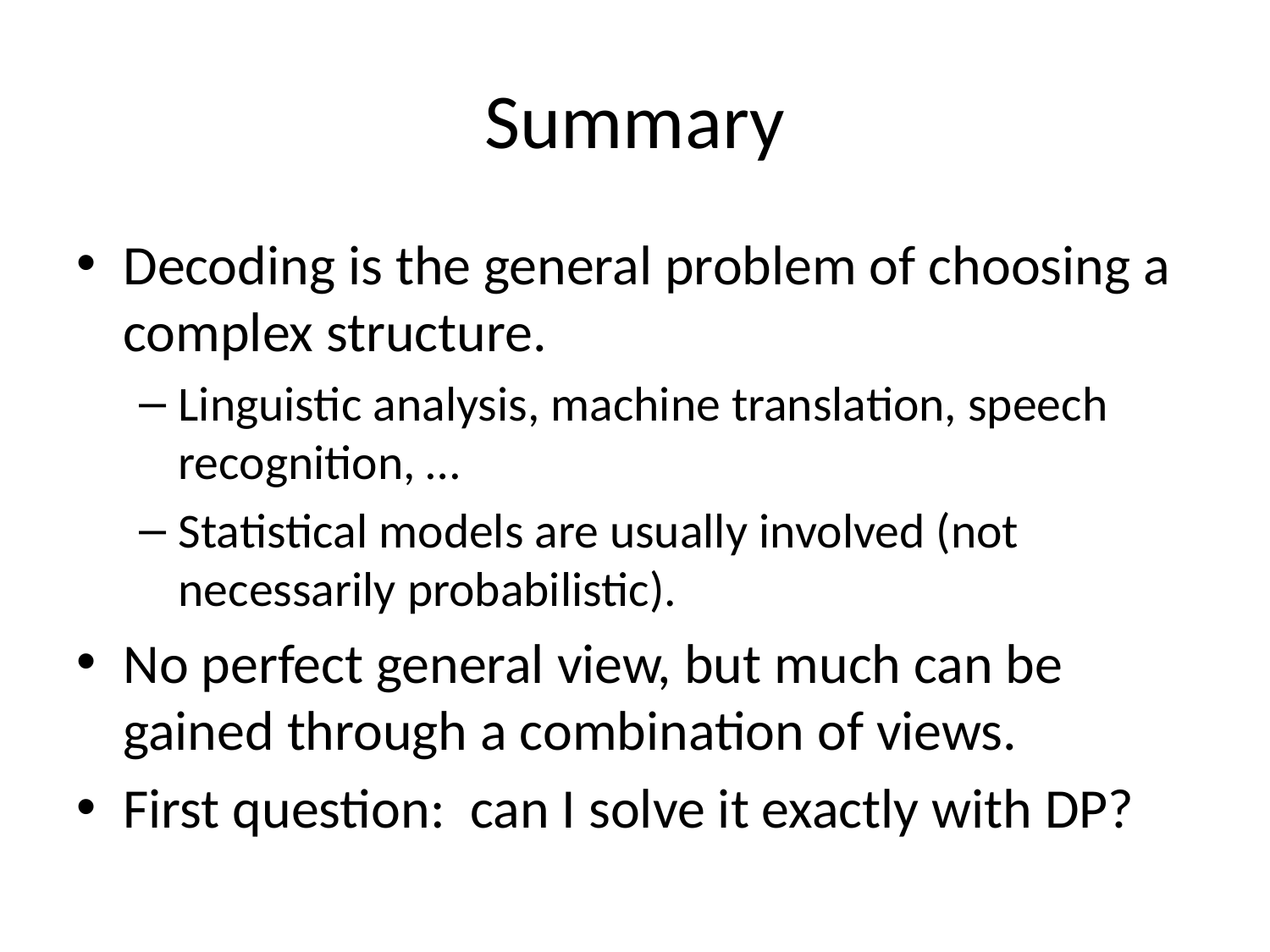

# Summary
Decoding is the general problem of choosing a complex structure.
Linguistic analysis, machine translation, speech recognition, …
Statistical models are usually involved (not necessarily probabilistic).
No perfect general view, but much can be gained through a combination of views.
First question:  can I solve it exactly with DP?